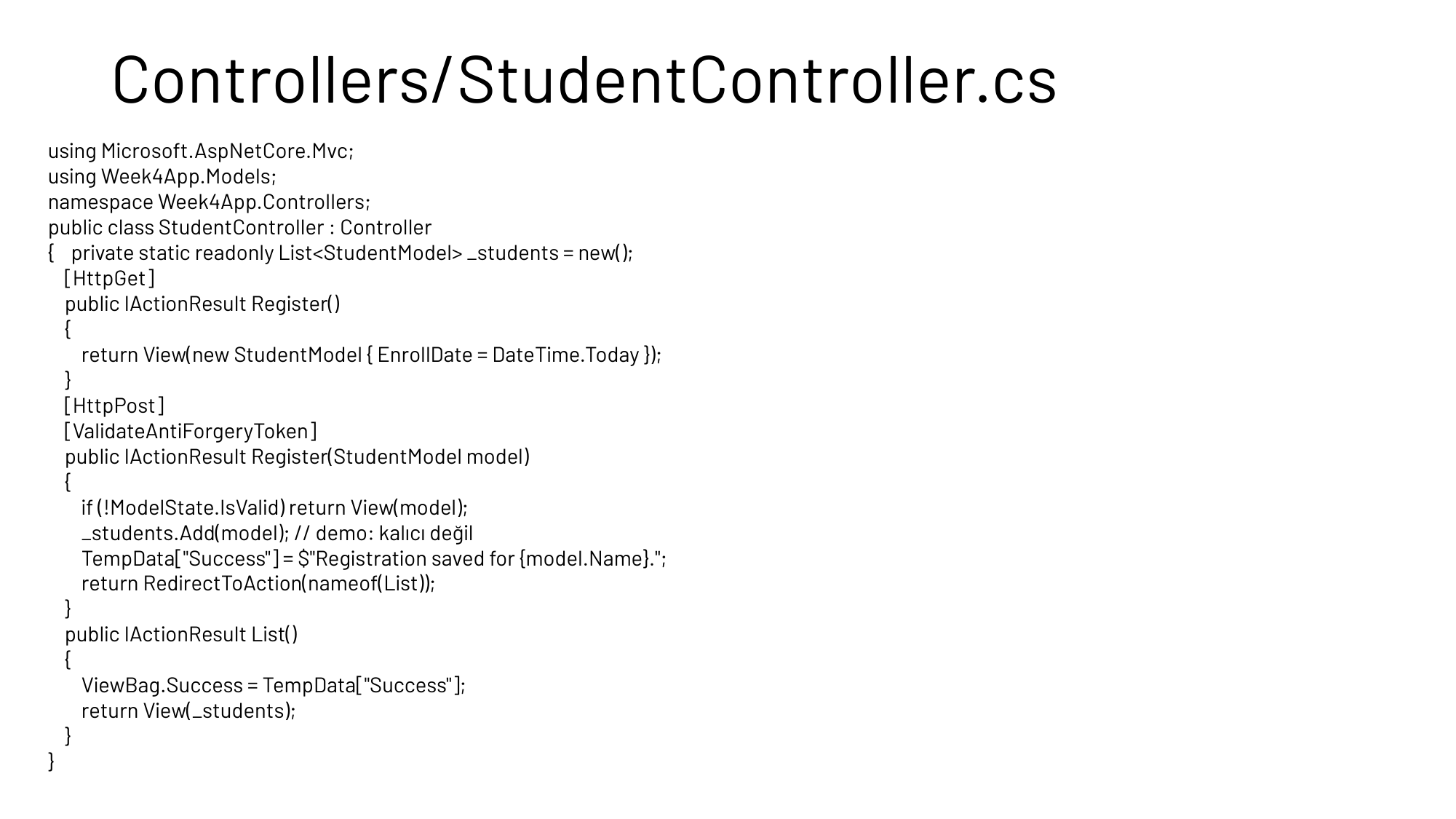

# Controllers/StudentController.cs
using Microsoft.AspNetCore.Mvc;
using Week4App.Models;
namespace Week4App.Controllers;
public class StudentController : Controller
{    private static readonly List<StudentModel> _students = new();
    [HttpGet]
    public IActionResult Register()
    {
        return View(new StudentModel { EnrollDate = DateTime.Today });
    }
    [HttpPost]
    [ValidateAntiForgeryToken]
    public IActionResult Register(StudentModel model)
    {
        if (!ModelState.IsValid) return View(model);
        _students.Add(model); // demo: kalıcı değil
        TempData["Success"] = $"Registration saved for {model.Name}.";
        return RedirectToAction(nameof(List));
    }
    public IActionResult List()
    {
        ViewBag.Success = TempData["Success"];
        return View(_students);
    }
}